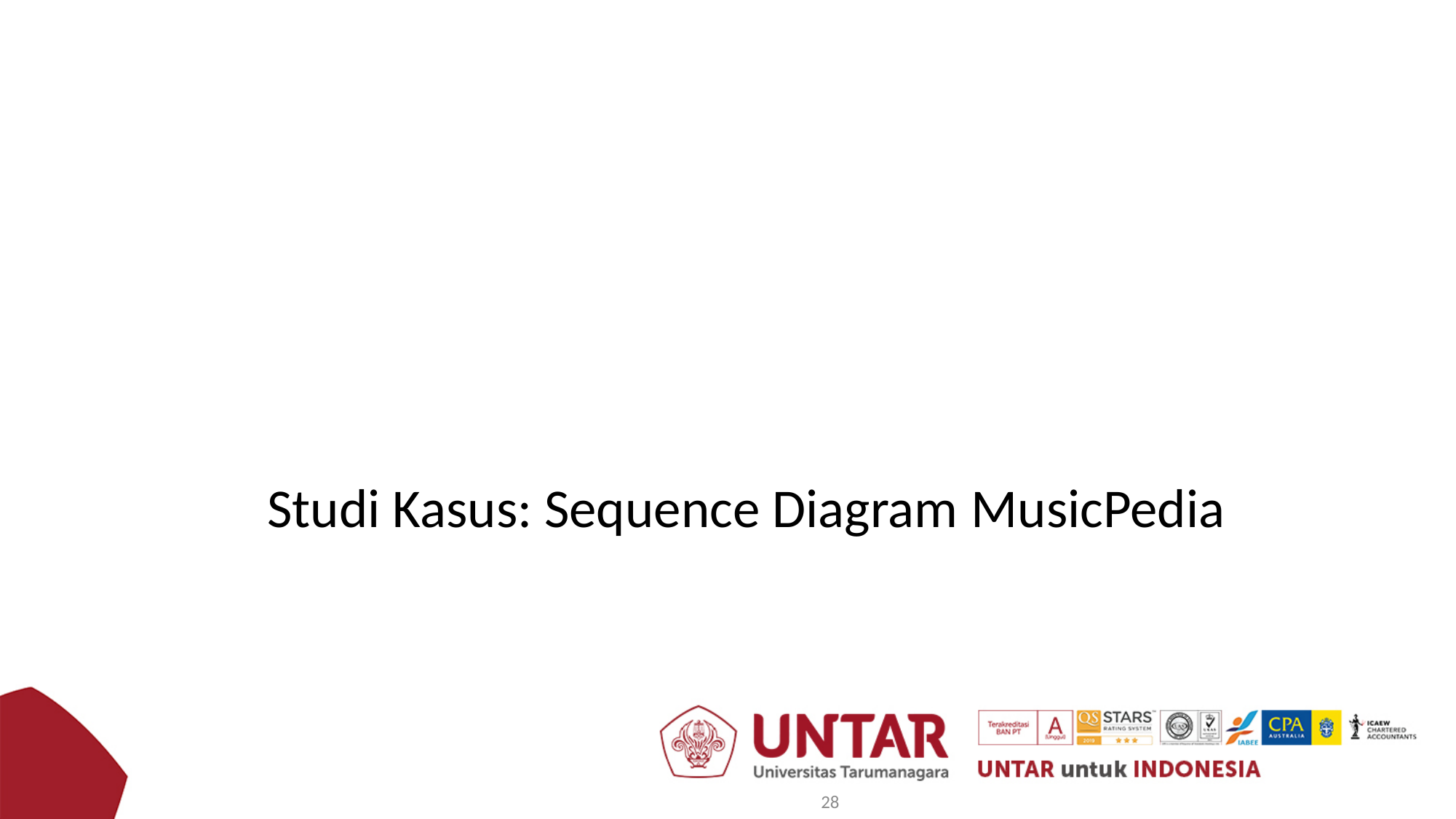

# Studi Kasus: Sequence Diagram MusicPedia

28